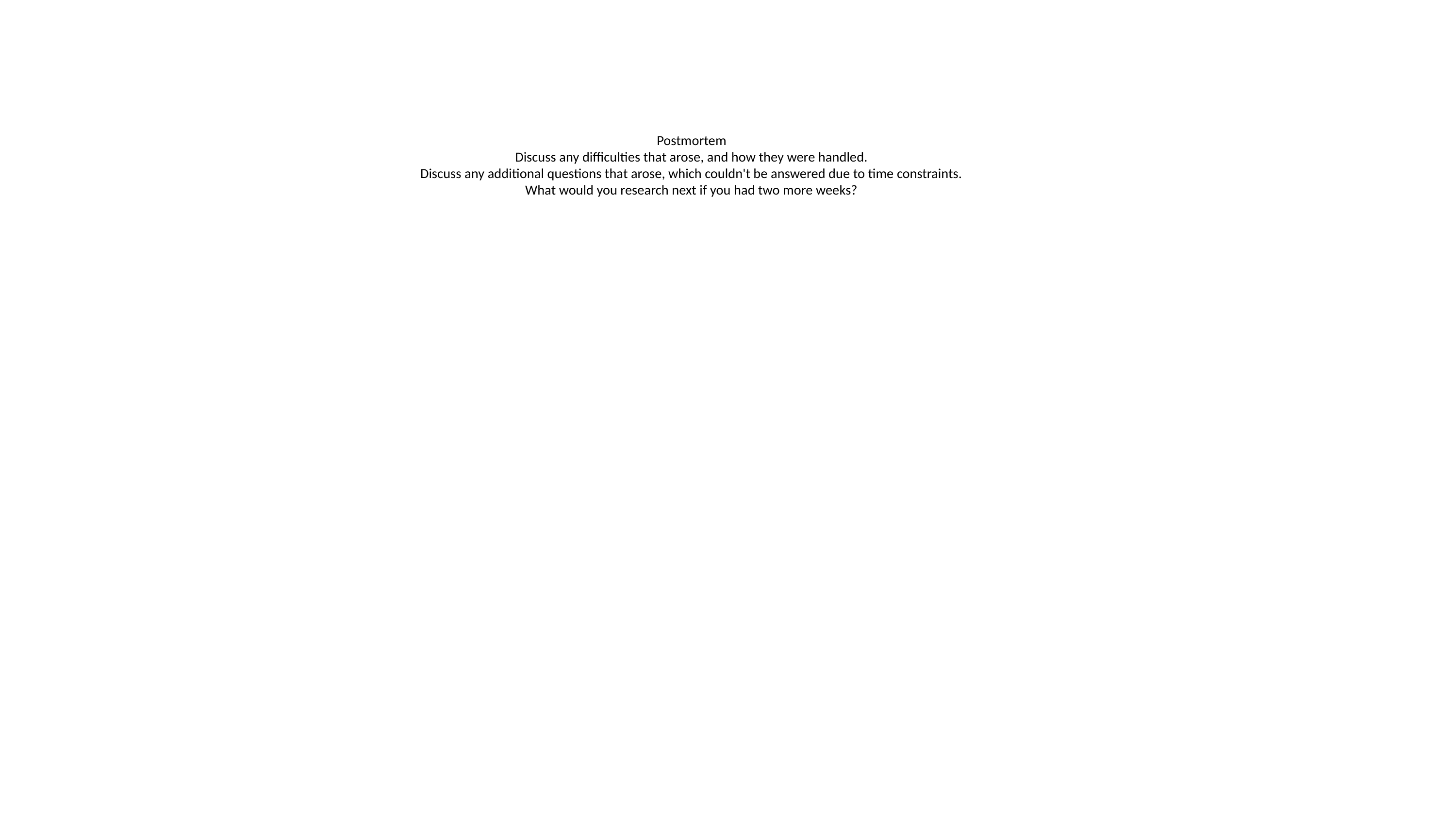

# Postmortem Discuss any difficulties that arose, and how they were handled. Discuss any additional questions that arose, which couldn't be answered due to time constraints. What would you research next if you had two more weeks?